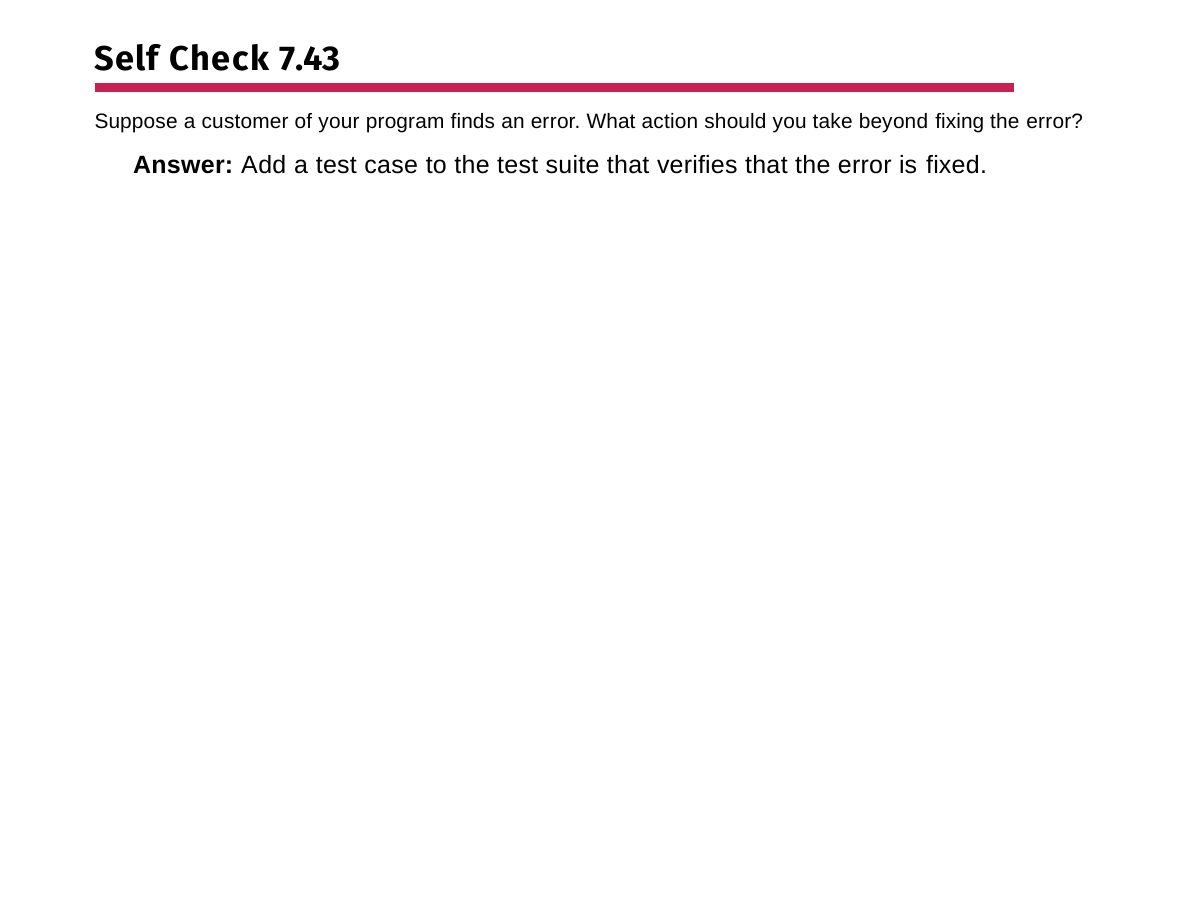

# Self Check 7.43

Suppose a customer of your program finds an error. What action should you take beyond fixing the error?
Answer: Add a test case to the test suite that verifies that the error is fixed.